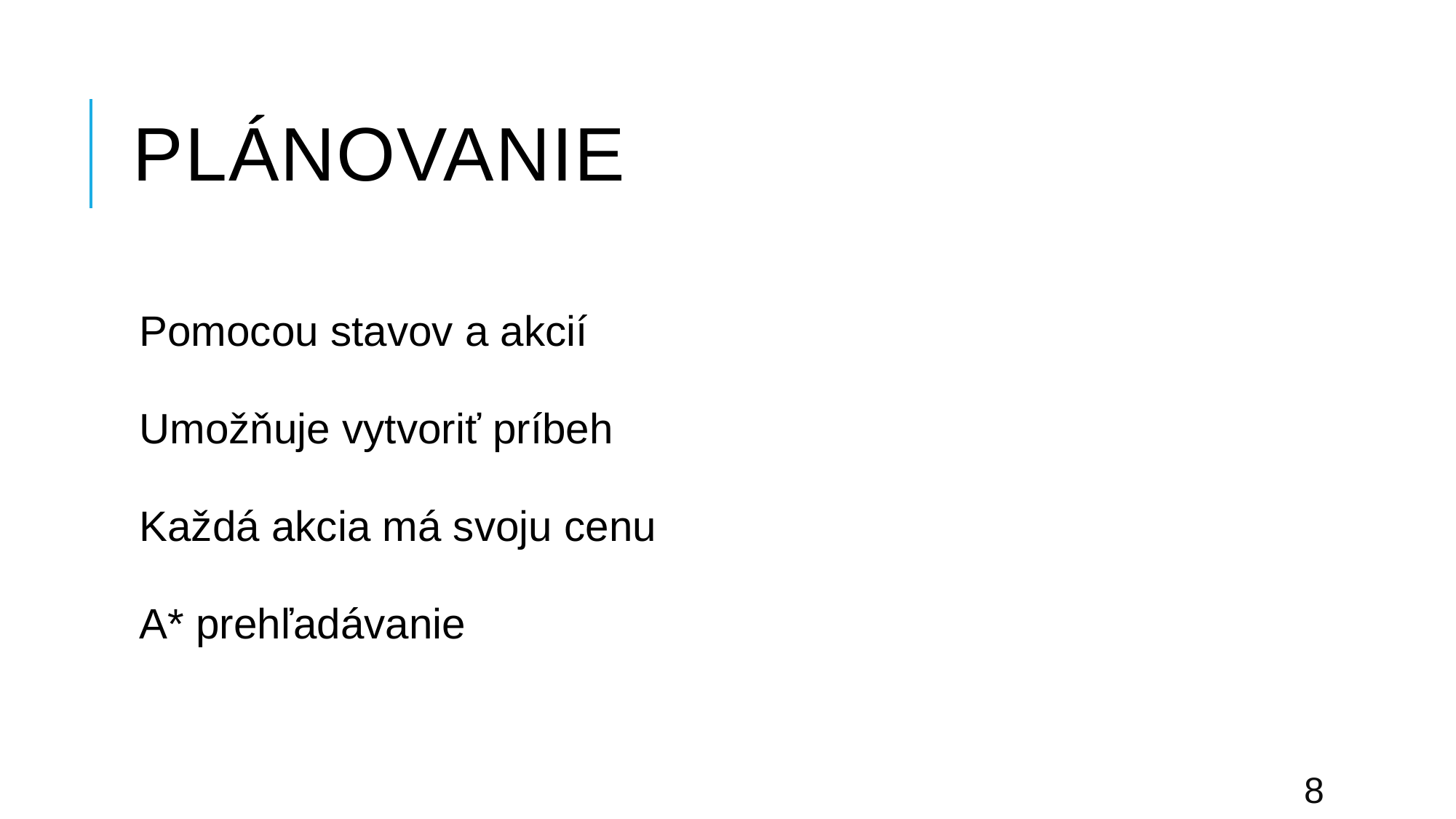

# Plánovanie
Pomocou stavov a akcií
Umožňuje vytvoriť príbeh
Každá akcia má svoju cenu
A* prehľadávanie

8